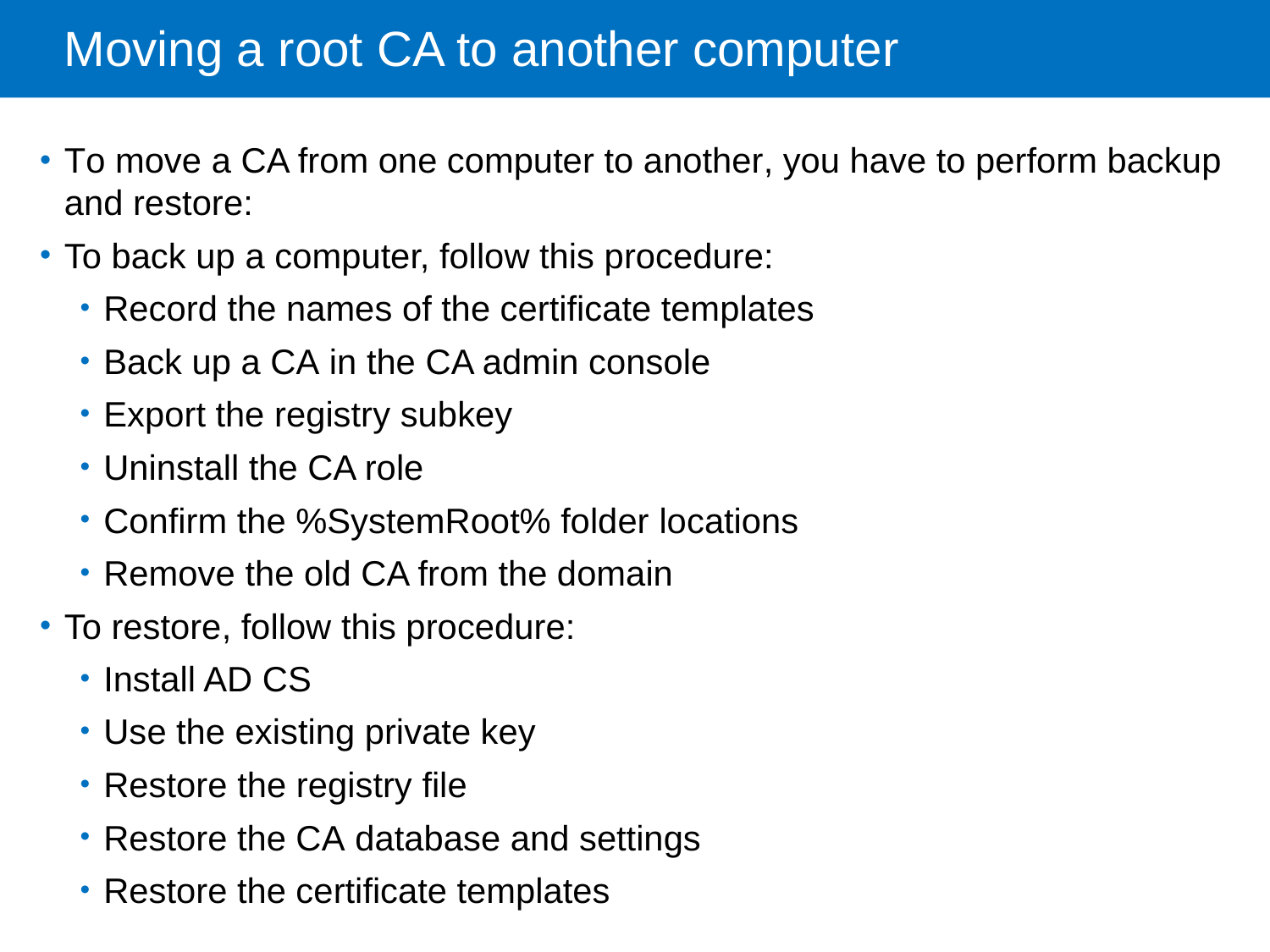

# Moving a root CA to another computer
To move a CA from one computer to another, you have to perform backup and restore:
To back up a computer, follow this procedure:
Record the names of the certificate templates
Back up a CA in the CA admin console
Export the registry subkey
Uninstall the CA role
Confirm the %SystemRoot% folder locations
Remove the old CA from the domain
To restore, follow this procedure:
Install AD CS
Use the existing private key
Restore the registry file
Restore the CA database and settings
Restore the certificate templates